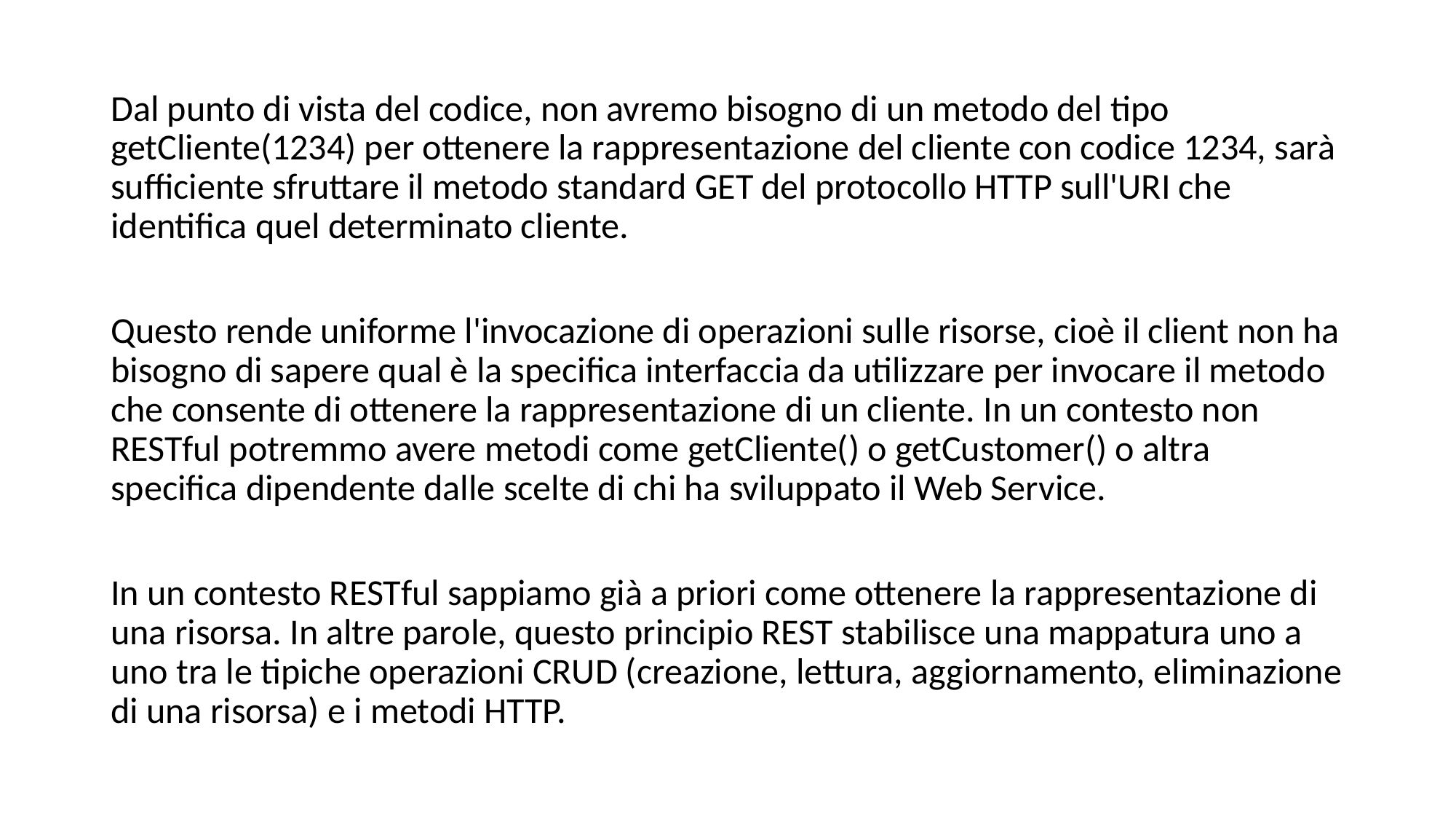

Dal punto di vista del codice, non avremo bisogno di un metodo del tipo getCliente(1234) per ottenere la rappresentazione del cliente con codice 1234, sarà sufficiente sfruttare il metodo standard GET del protocollo HTTP sull'URI che identifica quel determinato cliente.

Questo rende uniforme l'invocazione di operazioni sulle risorse, cioè il client non ha bisogno di sapere qual è la specifica interfaccia da utilizzare per invocare il metodo che consente di ottenere la rappresentazione di un cliente. In un contesto non RESTful potremmo avere metodi come getCliente() o getCustomer() o altra specifica dipendente dalle scelte di chi ha sviluppato il Web Service.

In un contesto RESTful sappiamo già a priori come ottenere la rappresentazione di una risorsa. In altre parole, questo principio REST stabilisce una mappatura uno a uno tra le tipiche operazioni CRUD (creazione, lettura, aggiornamento, eliminazione di una risorsa) e i metodi HTTP.